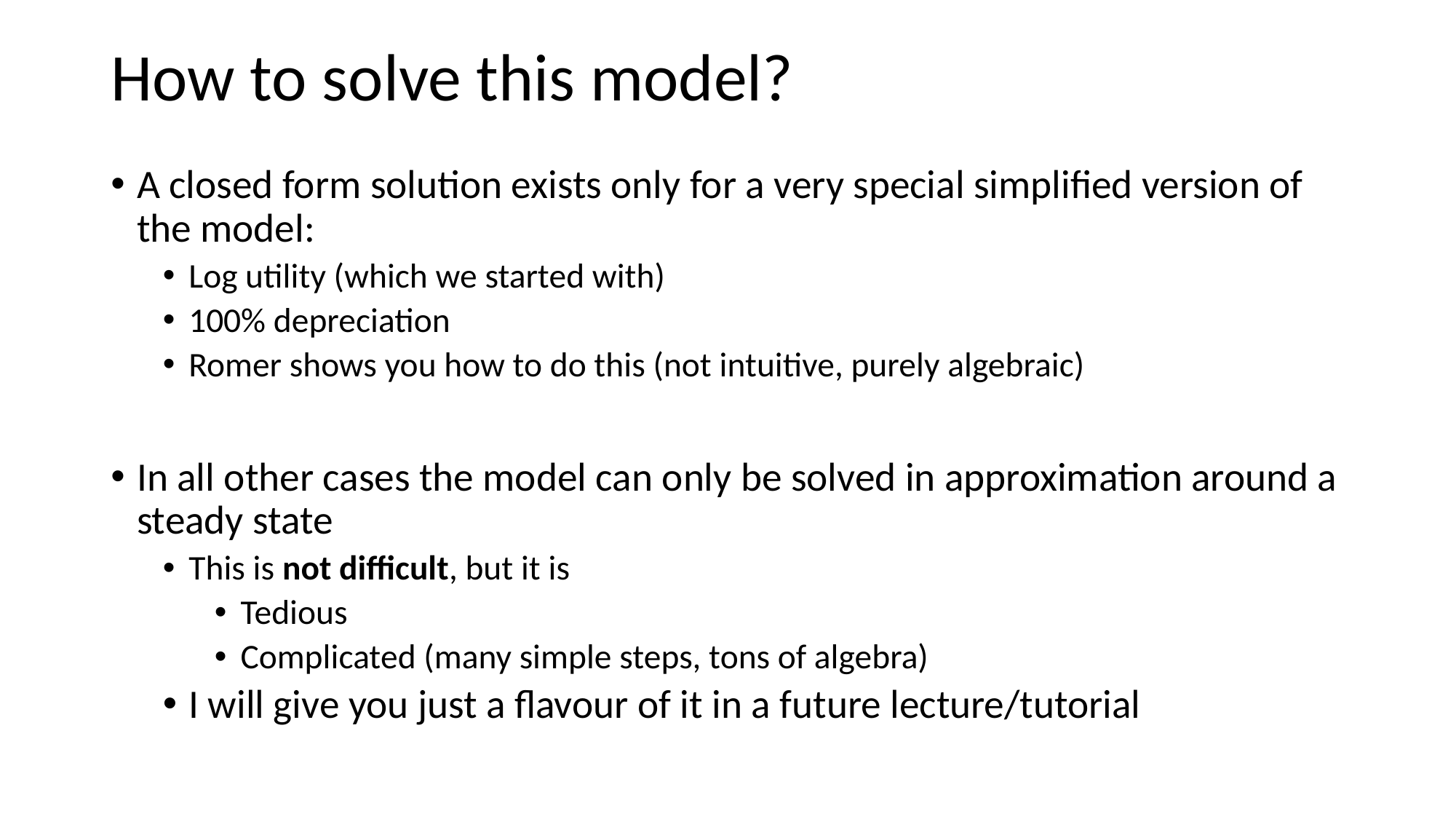

# How to solve this model?
A closed form solution exists only for a very special simplified version of the model:
Log utility (which we started with)
100% depreciation
Romer shows you how to do this (not intuitive, purely algebraic)

In all other cases the model can only be solved in approximation around a steady state
This is not difficult, but it is
Tedious
Complicated (many simple steps, tons of algebra)
I will give you just a flavour of it in a future lecture/tutorial